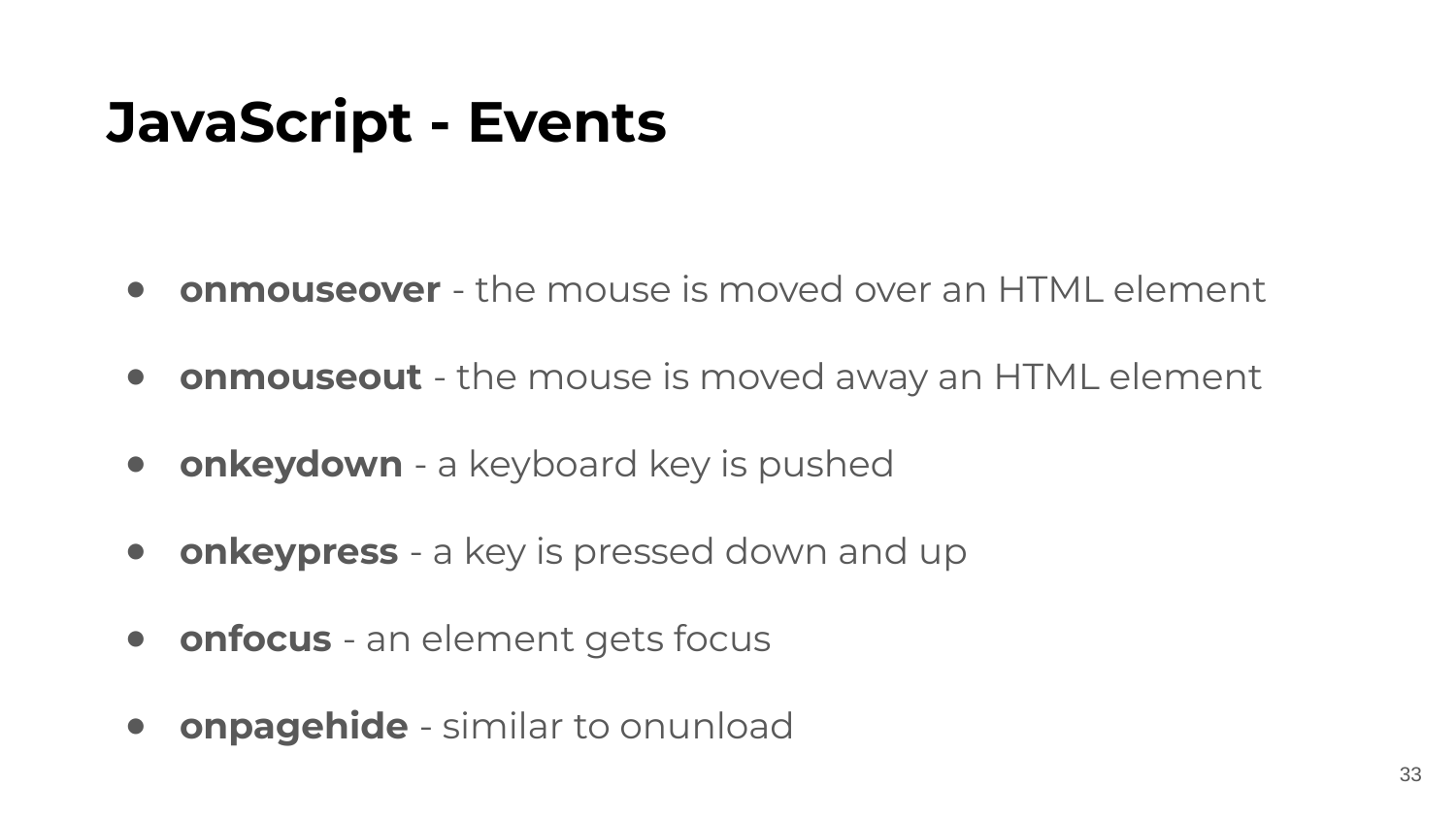

# JavaScript - Events
onmouseover - the mouse is moved over an HTML element
onmouseout - the mouse is moved away an HTML element
onkeydown - a keyboard key is pushed
onkeypress - a key is pressed down and up
onfocus - an element gets focus
onpagehide - similar to onunload

33